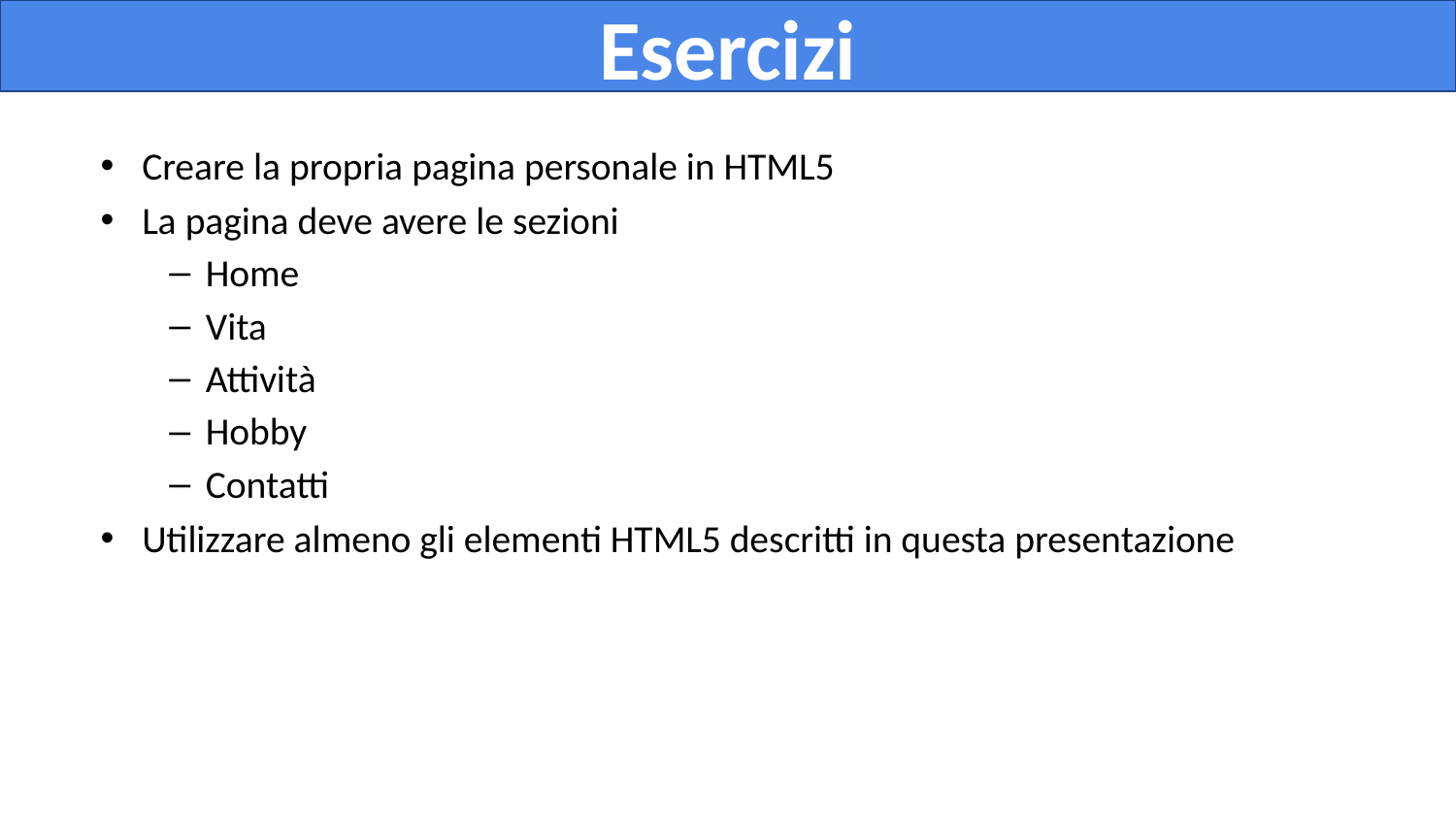

Esercizi
Creare la propria pagina personale in HTML5
La pagina deve avere le sezioni
Home
Vita
Attività
Hobby
Contatti
Utilizzare almeno gli elementi HTML5 descritti in questa presentazione